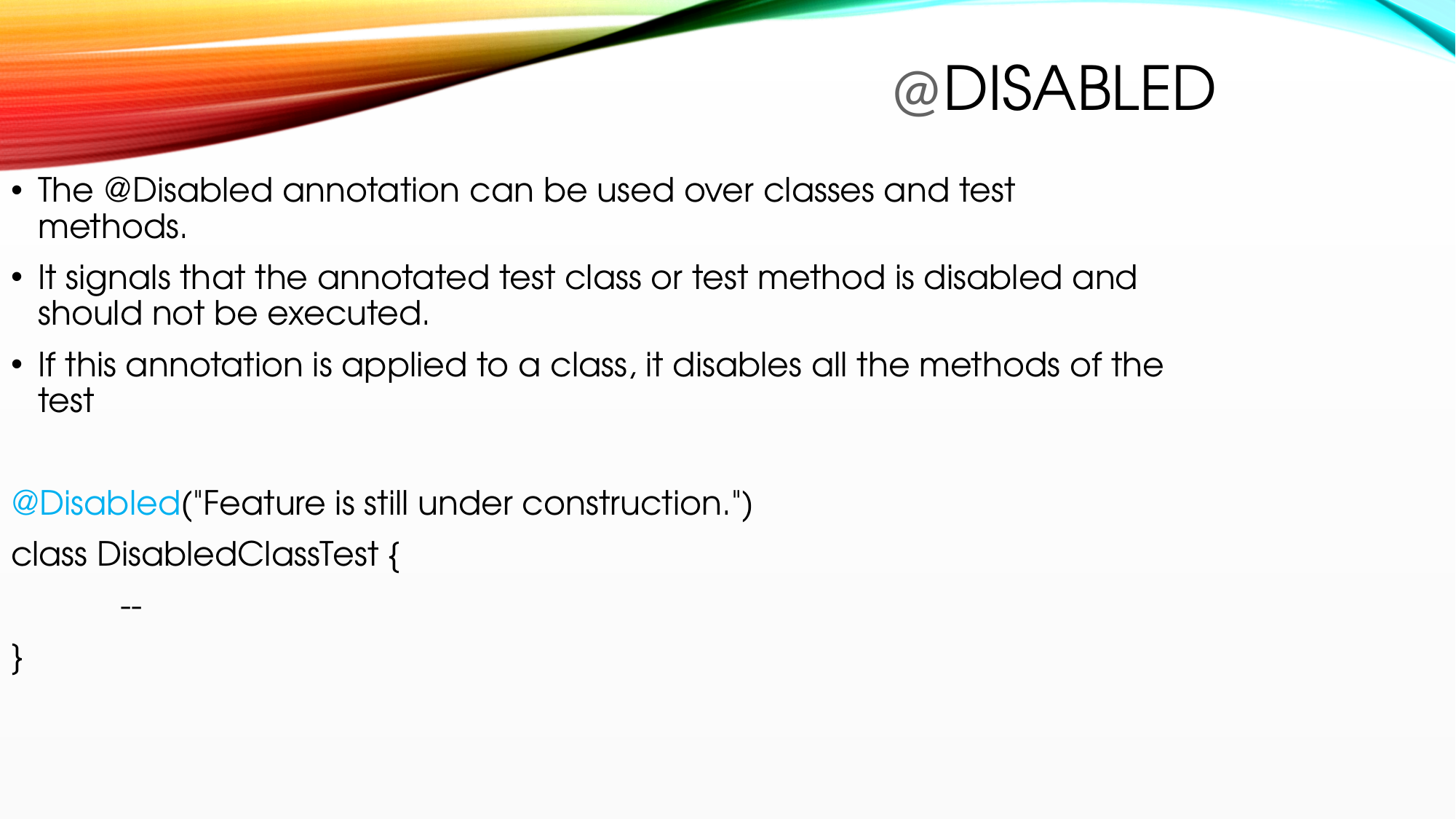

@Disabled
The @Disabled annotation can be used over classes and test methods.
It signals that the annotated test class or test method is disabled and should not be executed.
If this annotation is applied to a class, it disables all the methods of the test

@Disabled("Feature is still under construction.")
class DisabledClassTest {
	--
}